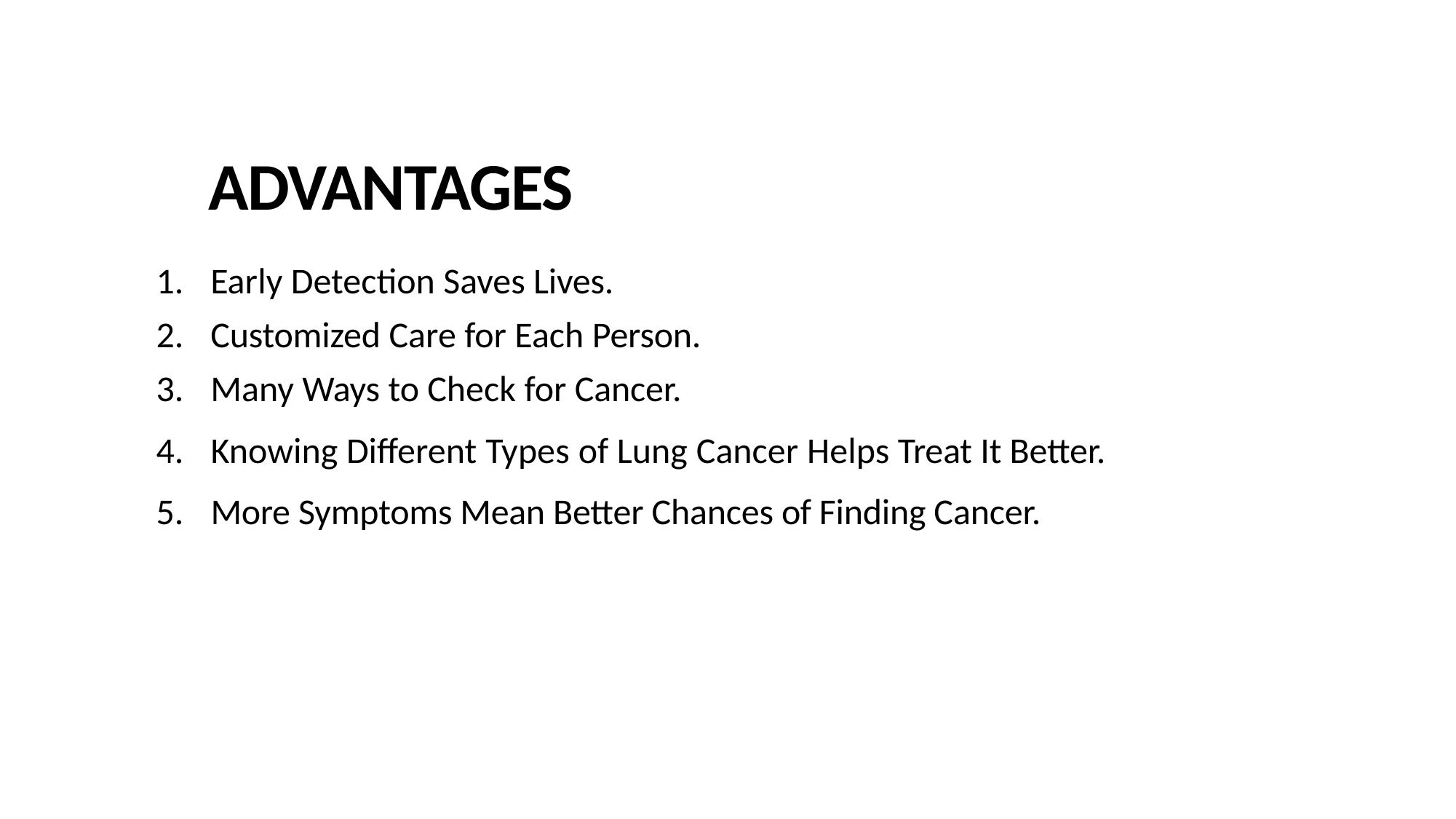

# ADVANTAGES
Early Detection Saves Lives.
Customized Care for Each Person.
Many Ways to Check for Cancer.
Knowing Different Types of Lung Cancer Helps Treat It Better.
More Symptoms Mean Better Chances of Finding Cancer.